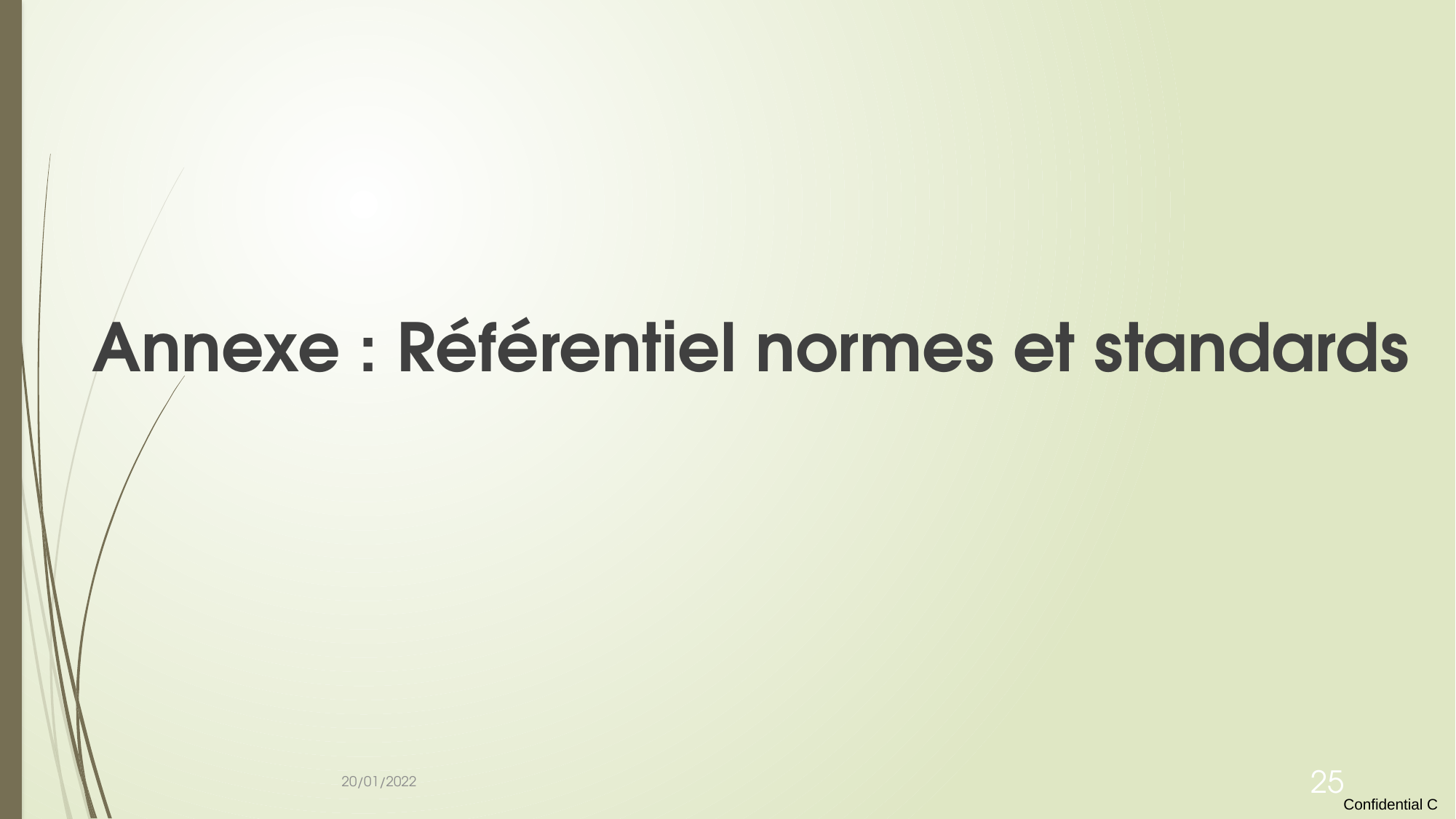

Annexe : Référentiel normes et standards
20/01/2022

25